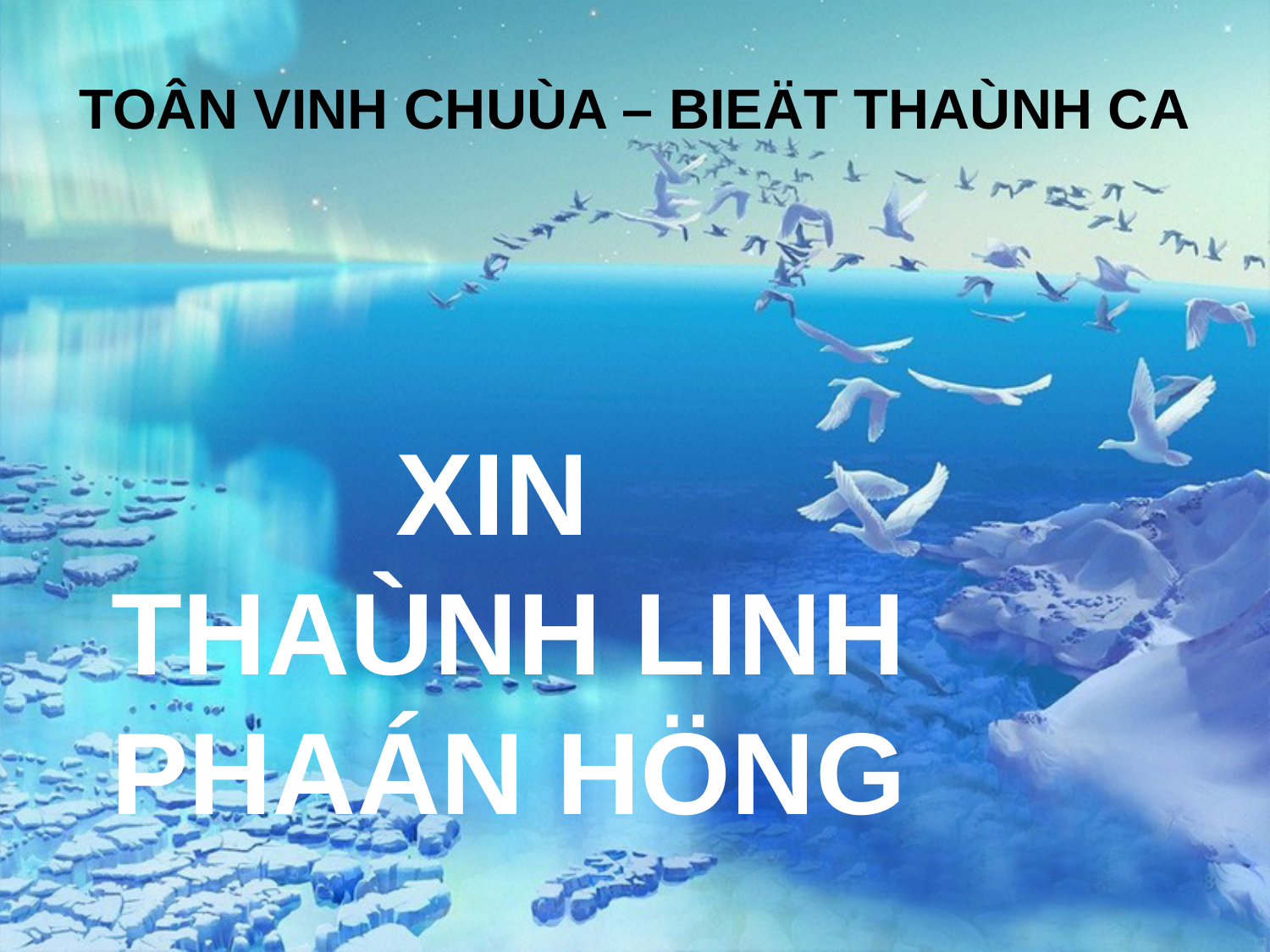

TOÂN VINH CHUÙA – BIEÄT THAÙNH CA
XIN
THAÙNH LINH PHAÁN HÖNG